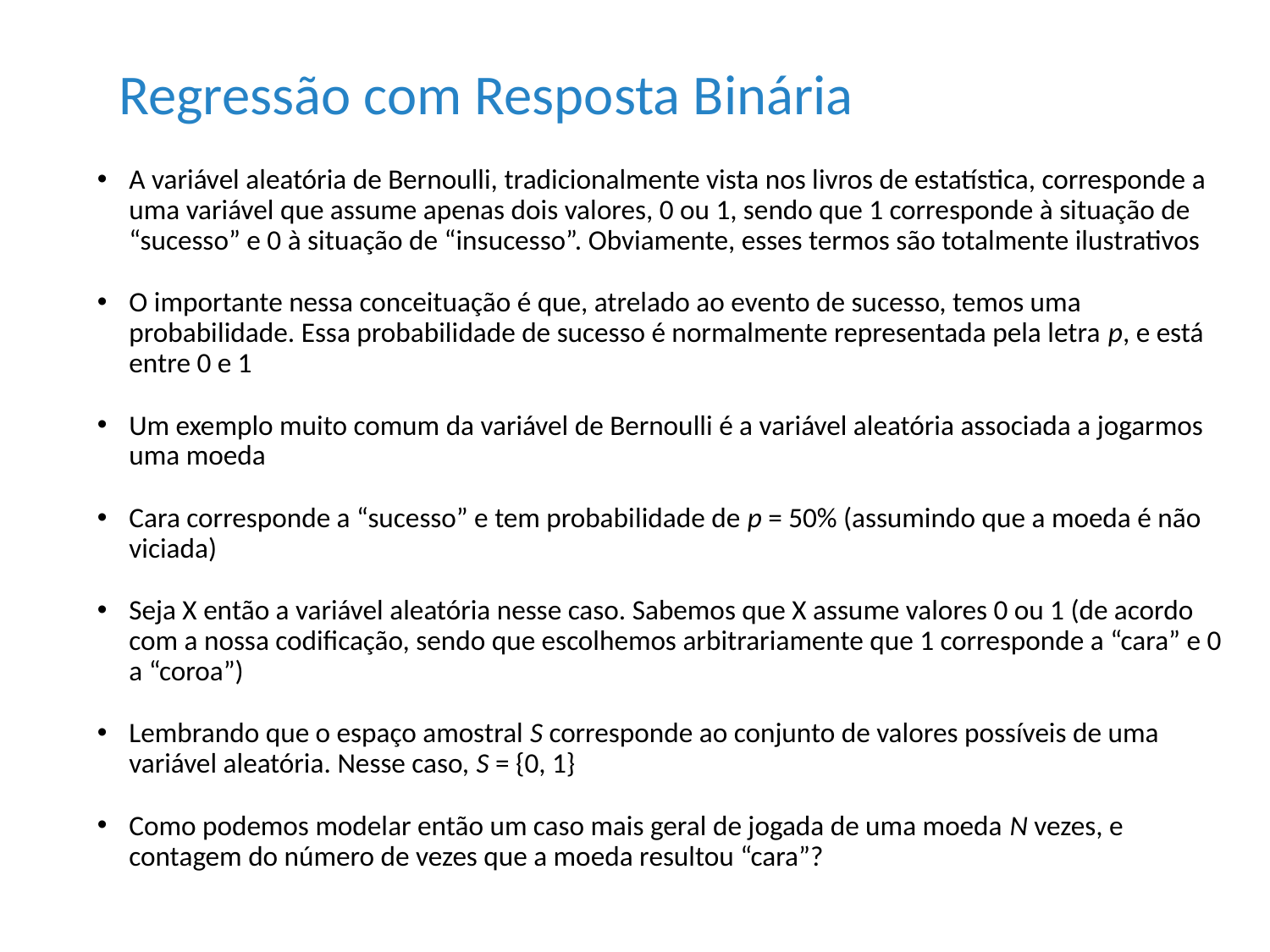

# Regressão com Resposta Binária
A variável aleatória de Bernoulli, tradicionalmente vista nos livros de estatística, corresponde a uma variável que assume apenas dois valores, 0 ou 1, sendo que 1 corresponde à situação de “sucesso” e 0 à situação de “insucesso”. Obviamente, esses termos são totalmente ilustrativos
O importante nessa conceituação é que, atrelado ao evento de sucesso, temos uma probabilidade. Essa probabilidade de sucesso é normalmente representada pela letra p, e está entre 0 e 1
Um exemplo muito comum da variável de Bernoulli é a variável aleatória associada a jogarmos uma moeda
Cara corresponde a “sucesso” e tem probabilidade de p = 50% (assumindo que a moeda é não viciada)
Seja X então a variável aleatória nesse caso. Sabemos que X assume valores 0 ou 1 (de acordo com a nossa codificação, sendo que escolhemos arbitrariamente que 1 corresponde a “cara” e 0 a “coroa”)
Lembrando que o espaço amostral S corresponde ao conjunto de valores possíveis de uma variável aleatória. Nesse caso, S = {0, 1}
Como podemos modelar então um caso mais geral de jogada de uma moeda N vezes, e contagem do número de vezes que a moeda resultou “cara”?